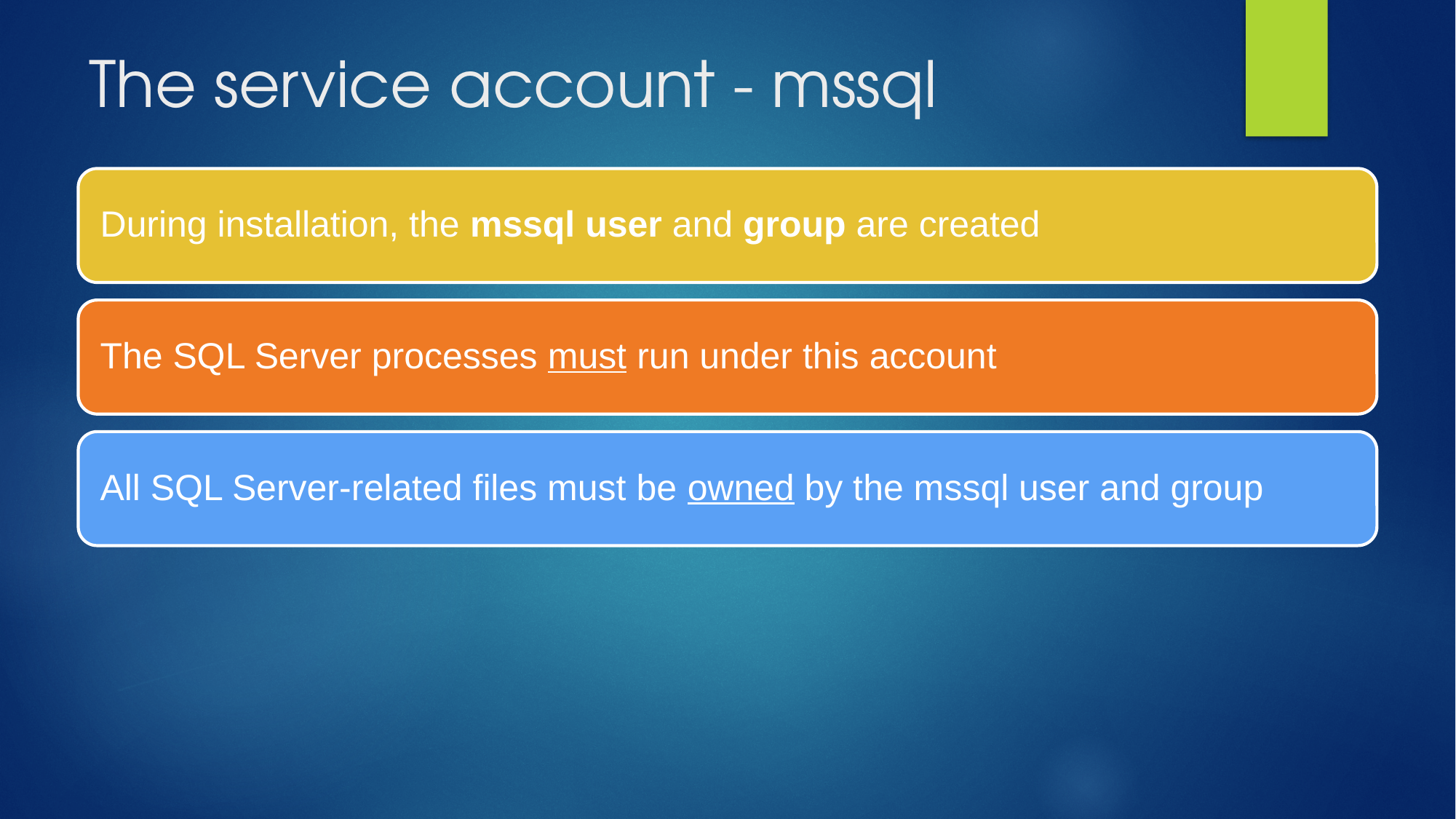

# The service account - mssql
During installation, the mssql user and group are created
The SQL Server processes must run under this account
All SQL Server-related files must be owned by the mssql user and group